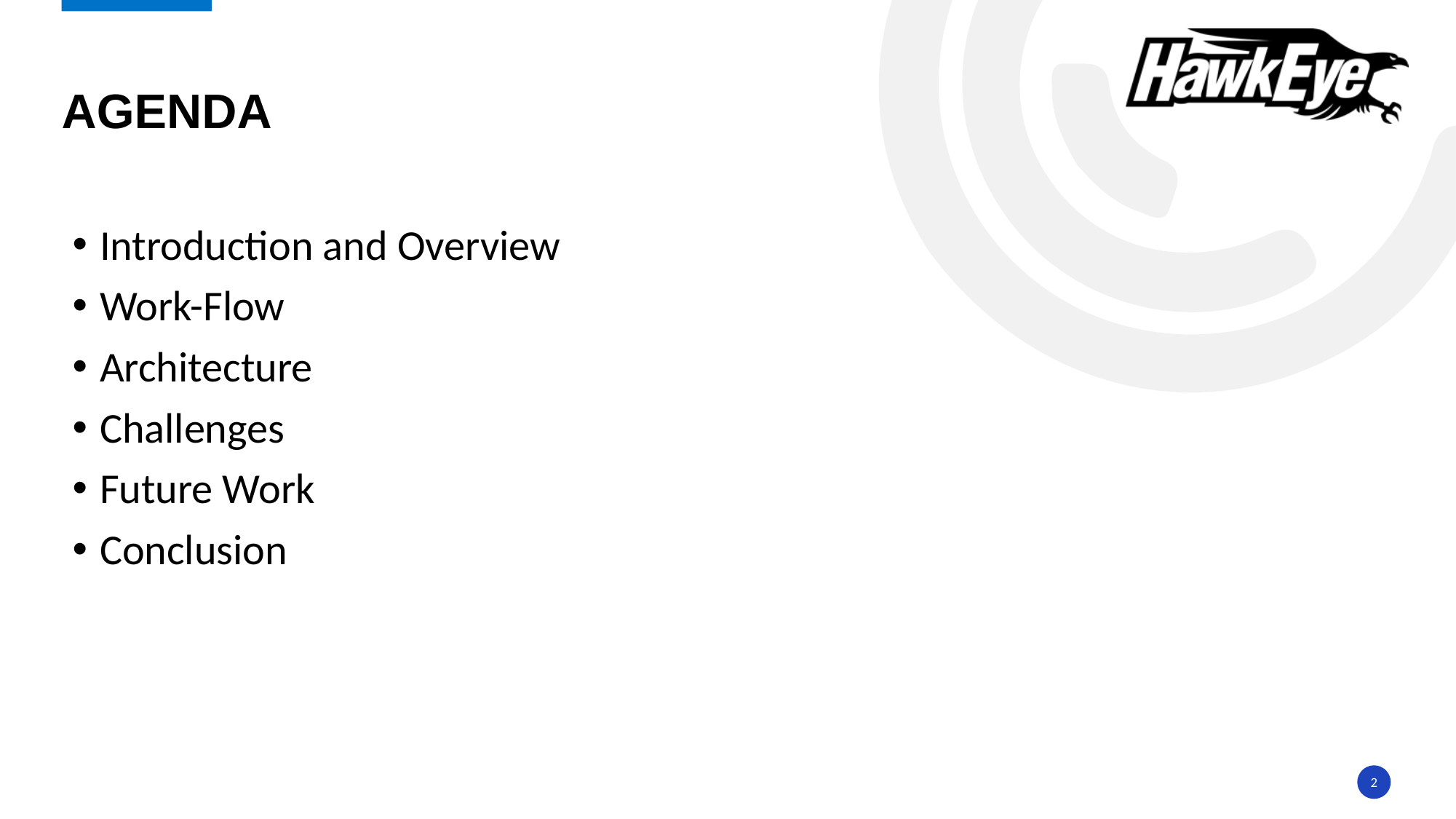

# agenda
Introduction and Overview
Work-Flow
Architecture
Challenges
Future Work
Conclusion

2